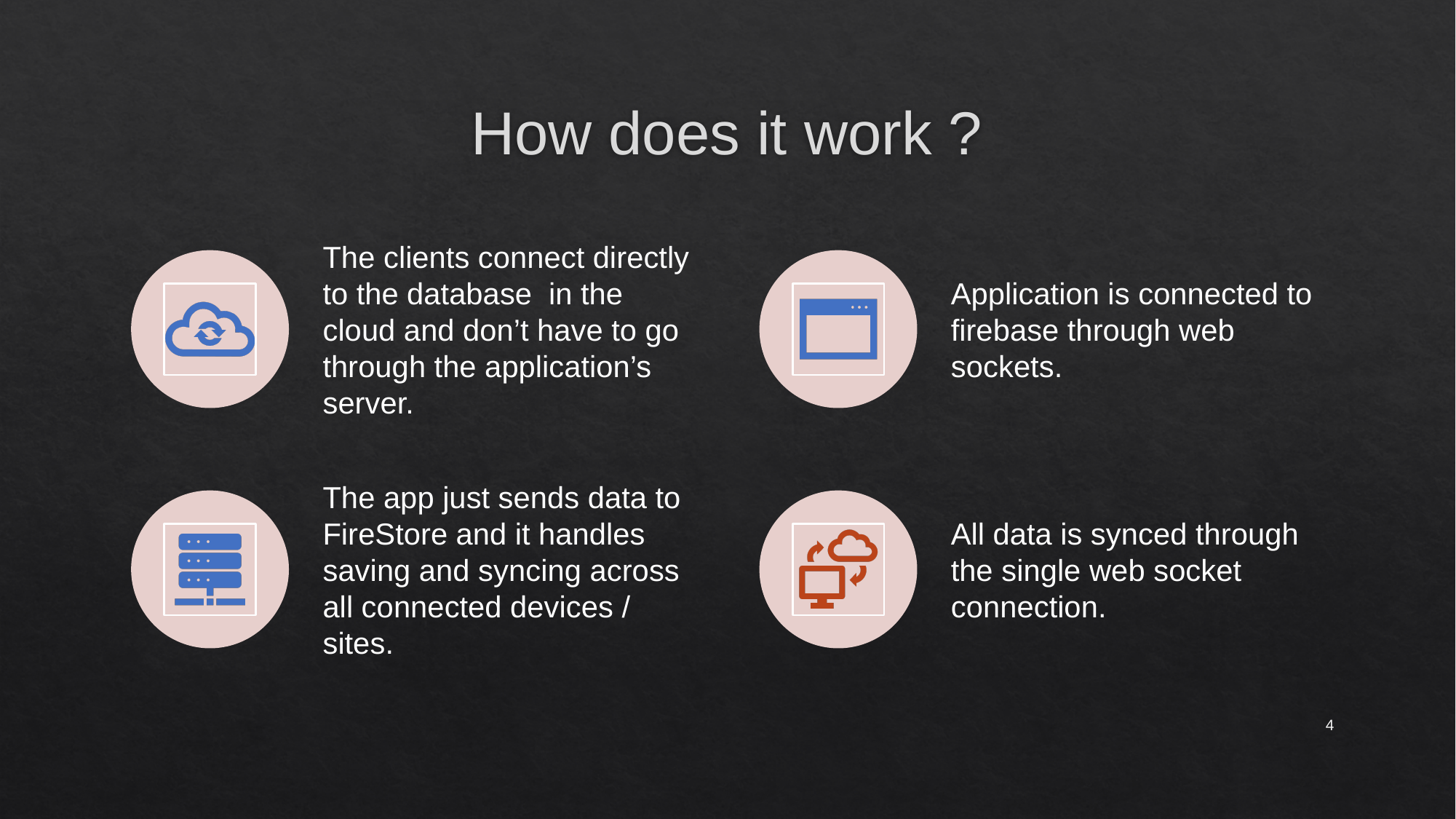

# How does it work ?
The clients connect directly to the database  in the cloud and don’t have to go through the application’s server.
Application is connected to firebase through web sockets.
The app just sends data to FireStore and it handles saving and syncing across all connected devices / sites.
All data is synced through the single web socket connection.
4